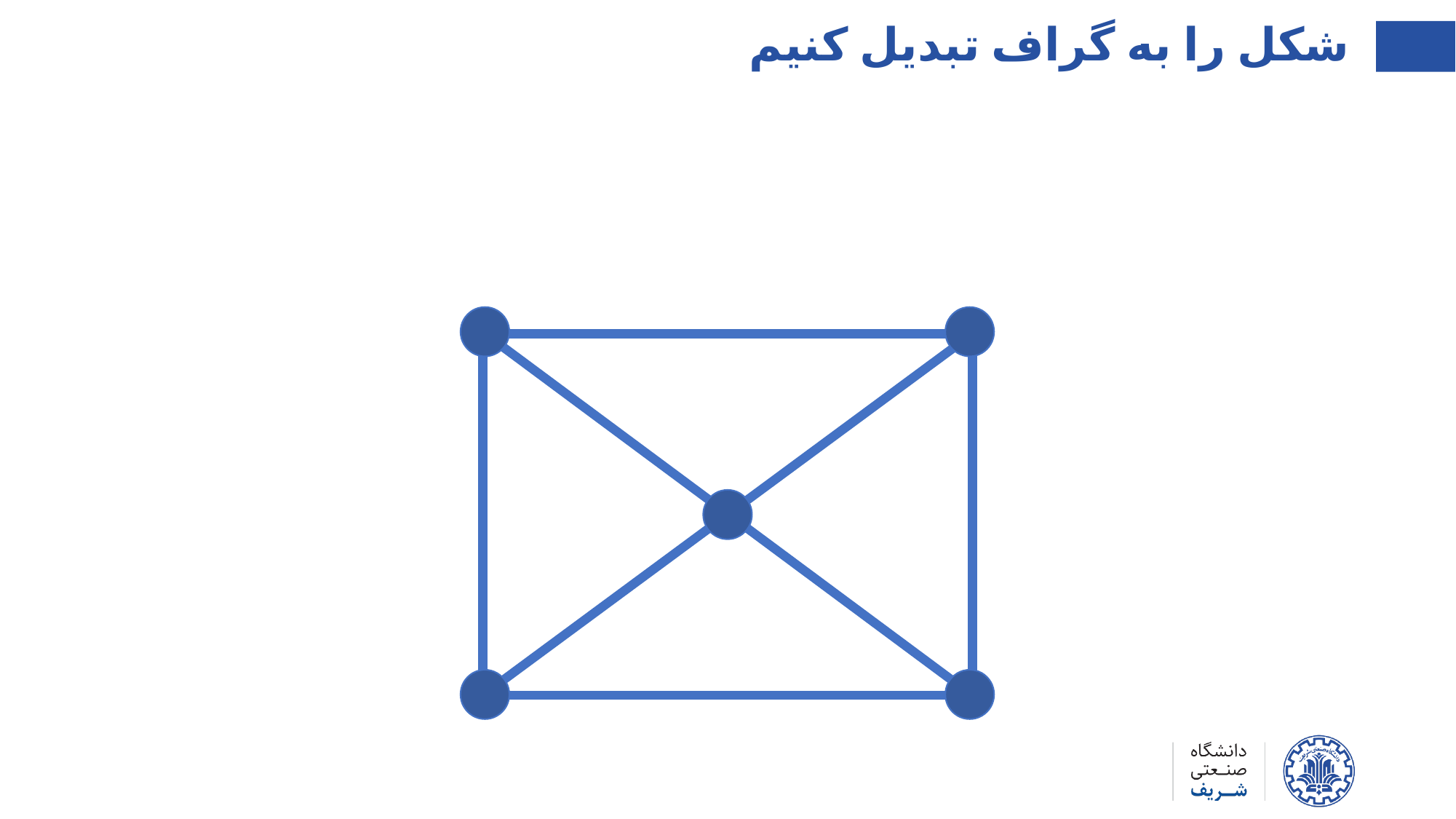

شکل را به گراف تبدیل کنیم
۲
۳

۲